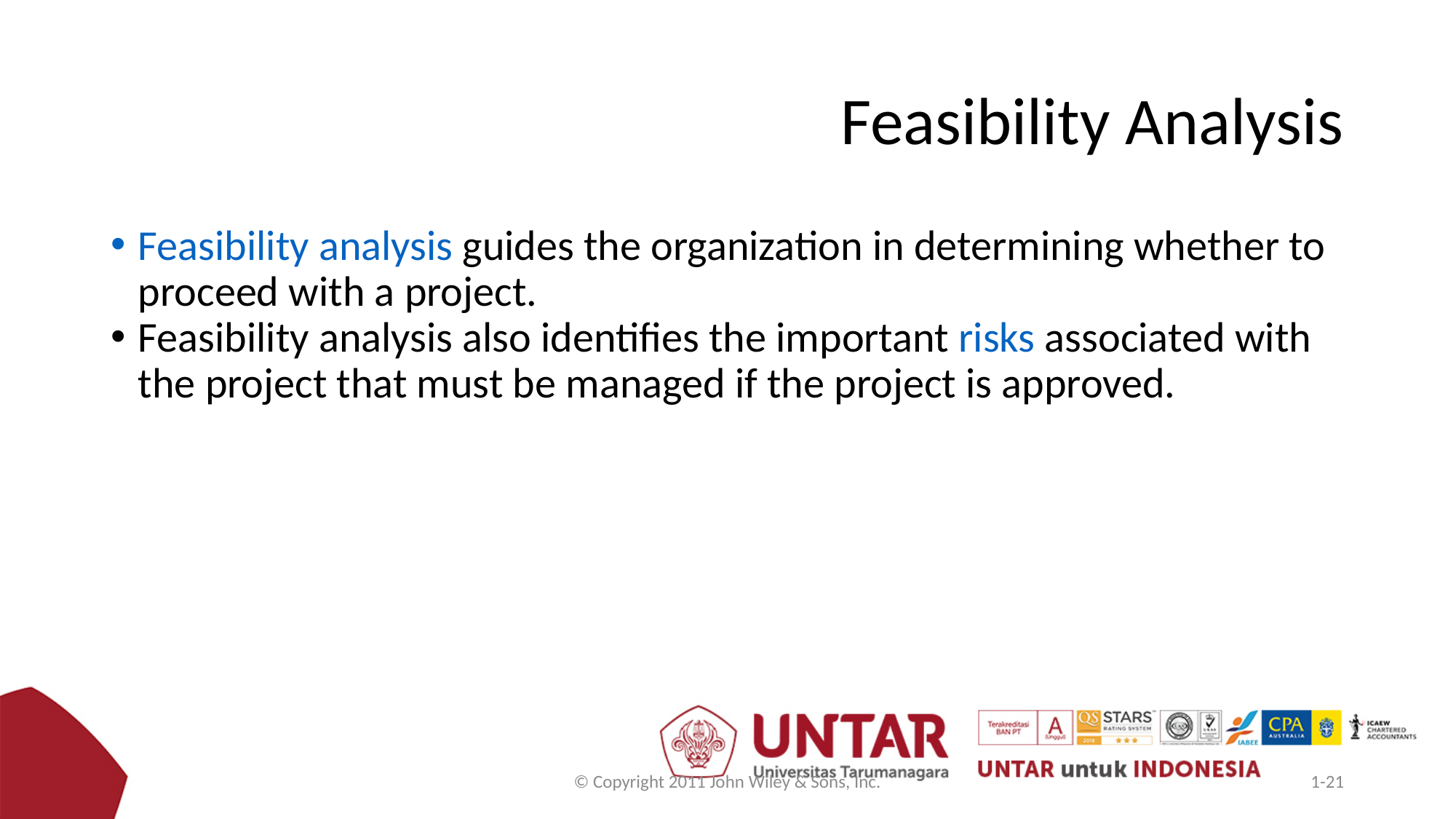

# Feasibility Analysis
Feasibility analysis guides the organization in determining whether to proceed with a project.
Feasibility analysis also identifies the important risks associated with the project that must be managed if the project is approved.

© Copyright 2011 John Wiley & Sons, Inc.
1-21